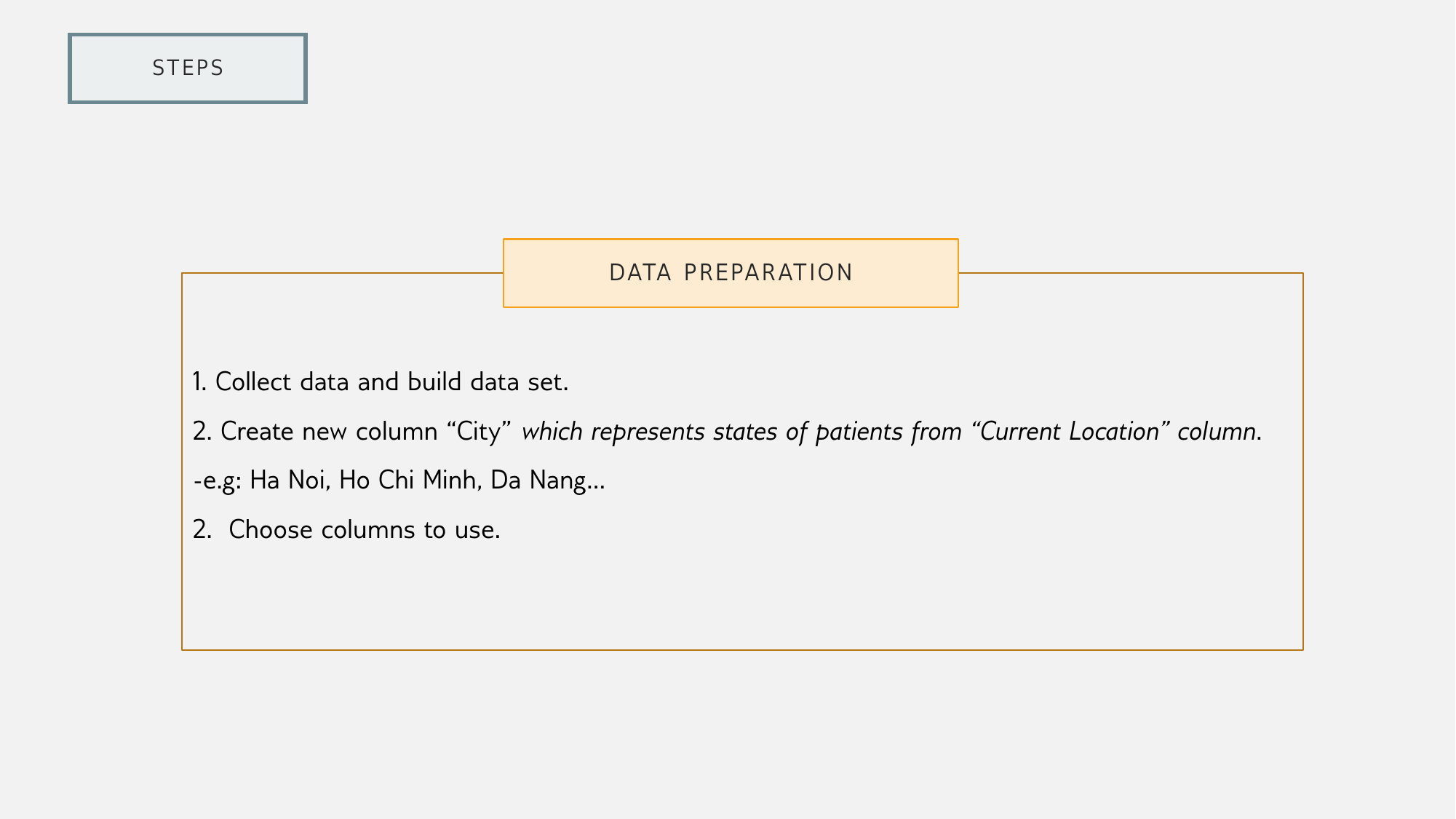

# Steps
Data preparation
1. Collect data and build data set.
2. Create new column “City” which represents states of patients from “Current Location” column.
-e.g: Ha Noi, Ho Chi Minh, Da Nang…
2.  Choose columns to use.